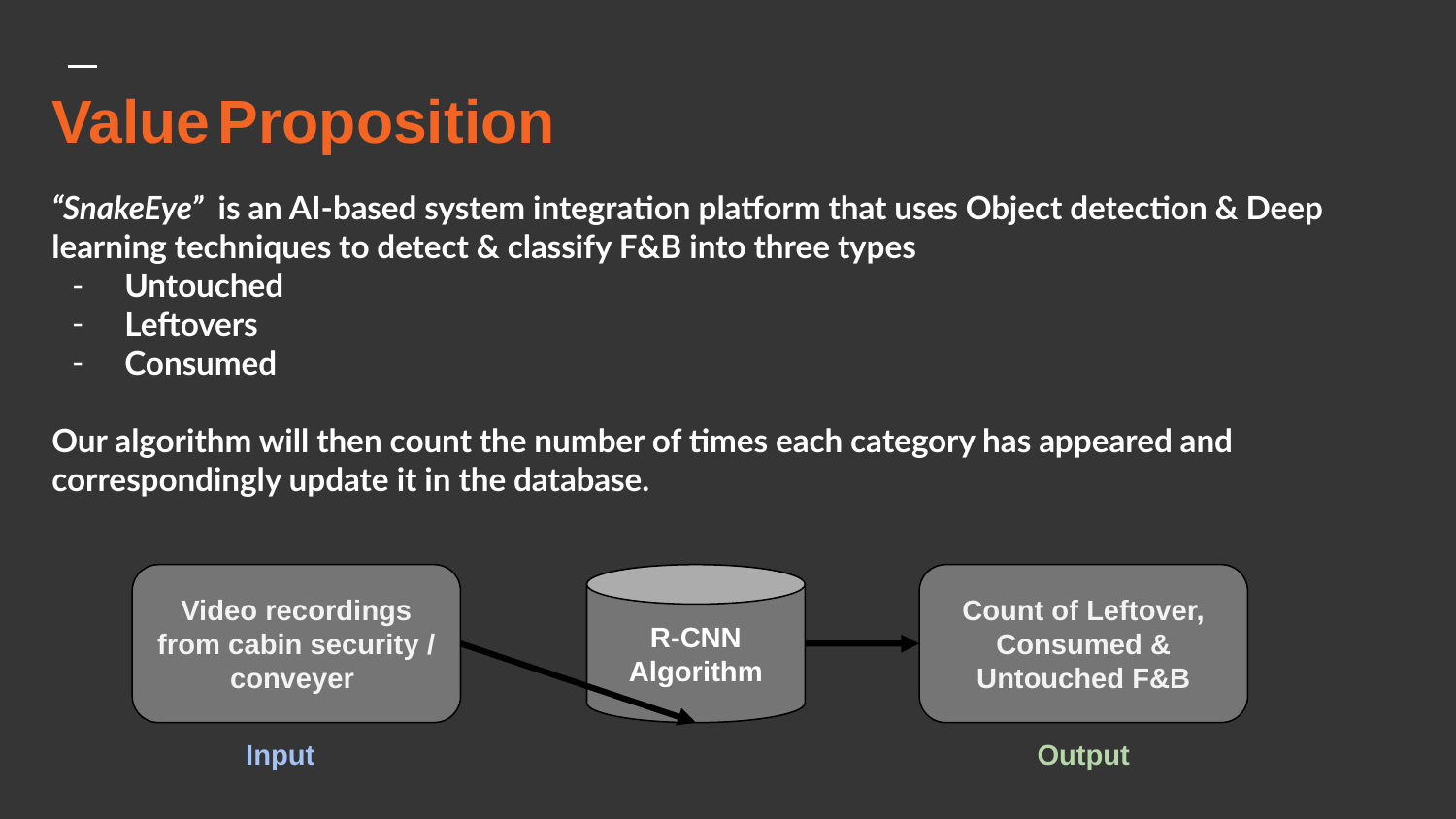

Value Proposition
“SnakeEye”  is an AI-based system integration platform that uses Object detection & Deep learning techniques to detect & classify F&B into three types
Untouched
Leftovers
Consumed

Our algorithm will then count the number of times each category has appeared and correspondingly update it in the database.

Video recordings from cabin security / conveyer
R-CNN Algorithm
Count of Leftover, Consumed & Untouched F&B
Input
Output